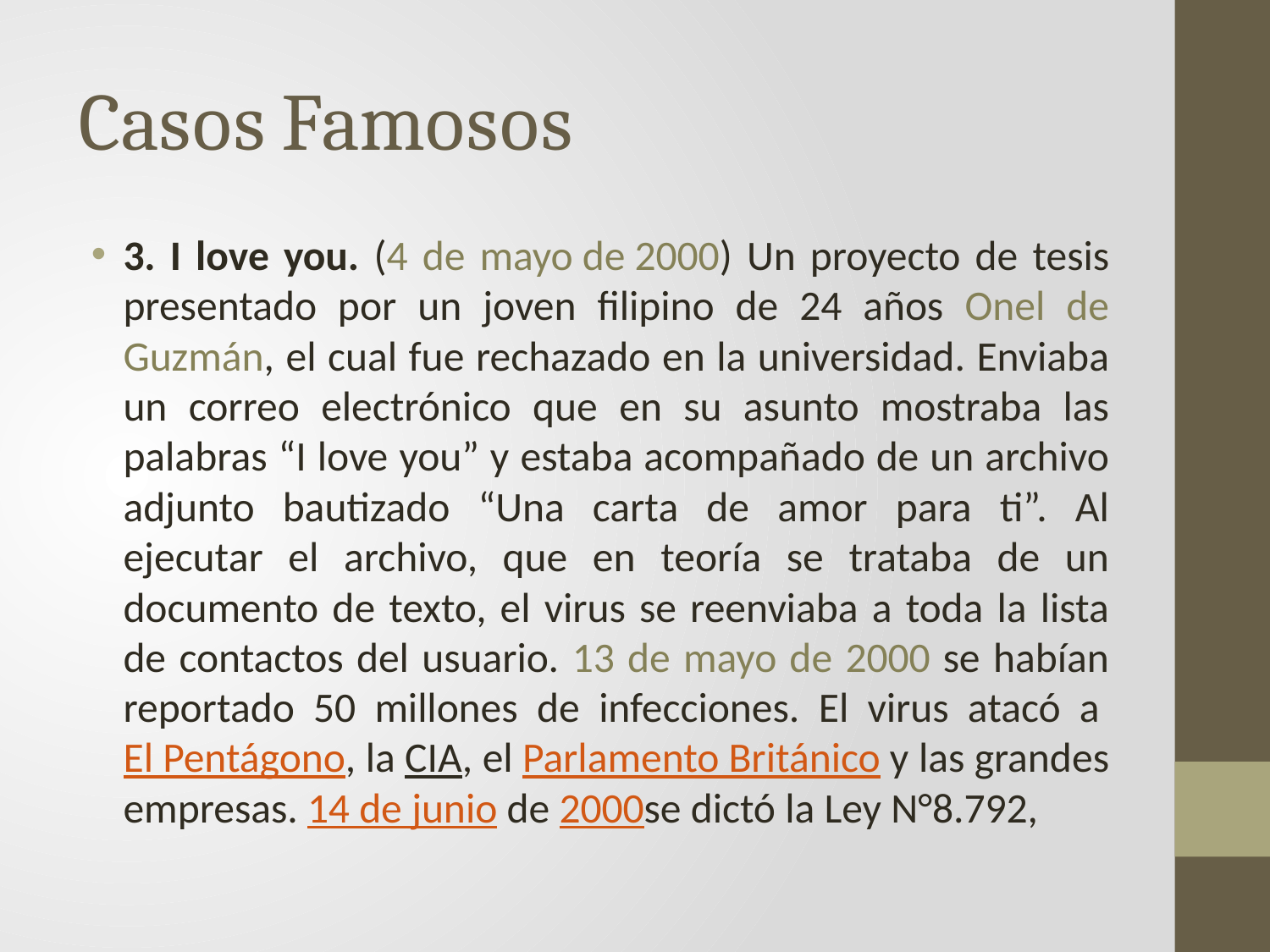

# Casos Famosos
3. I love you. (4 de mayo de 2000) Un proyecto de tesis presentado por un joven filipino de 24 años Onel de Guzmán, el cual fue rechazado en la universidad. Enviaba un correo electrónico que en su asunto mostraba las palabras “I love you” y estaba acompañado de un archivo adjunto bautizado “Una carta de amor para ti”. Al ejecutar el archivo, que en teoría se trataba de un documento de texto, el virus se reenviaba a toda la lista de contactos del usuario. 13 de mayo de 2000 se habían reportado 50 millones de infecciones. El virus atacó a El Pentágono, la CIA, el Parlamento Británico y las grandes empresas. 14 de junio de 2000se dictó la Ley N°8.792,